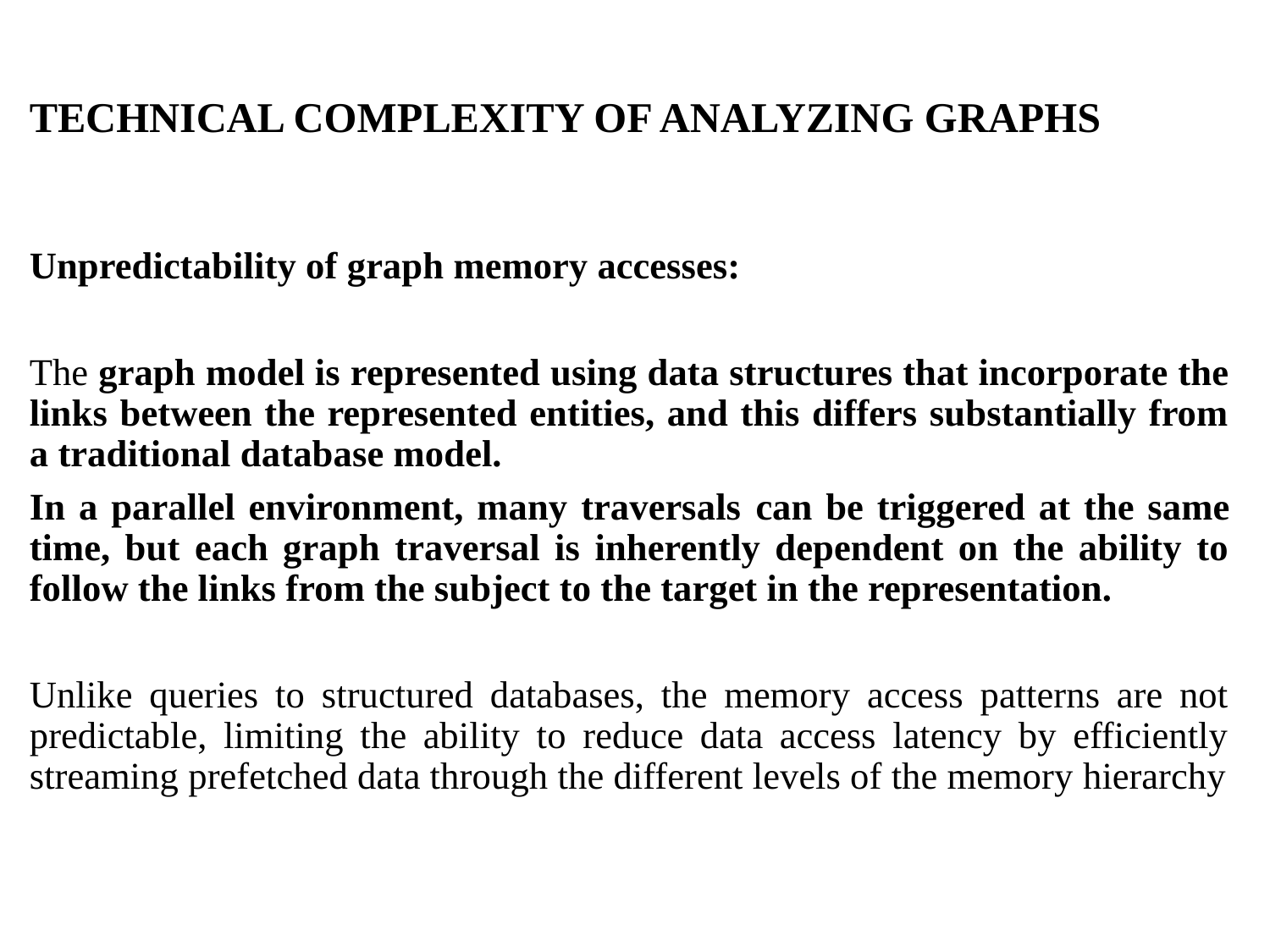

# TECHNICAL COMPLEXITY OF ANALYZING GRAPHS

Unpredictability of graph memory accesses:

The graph model is represented using data structures that incorporate the links between the represented entities, and this differs substantially from a traditional database model.
In a parallel environment, many traversals can be triggered at the same time, but each graph traversal is inherently dependent on the ability to follow the links from the subject to the target in the representation.

Unlike queries to structured databases, the memory access patterns are not predictable, limiting the ability to reduce data access latency by efficiently streaming prefetched data through the different levels of the memory hierarchy